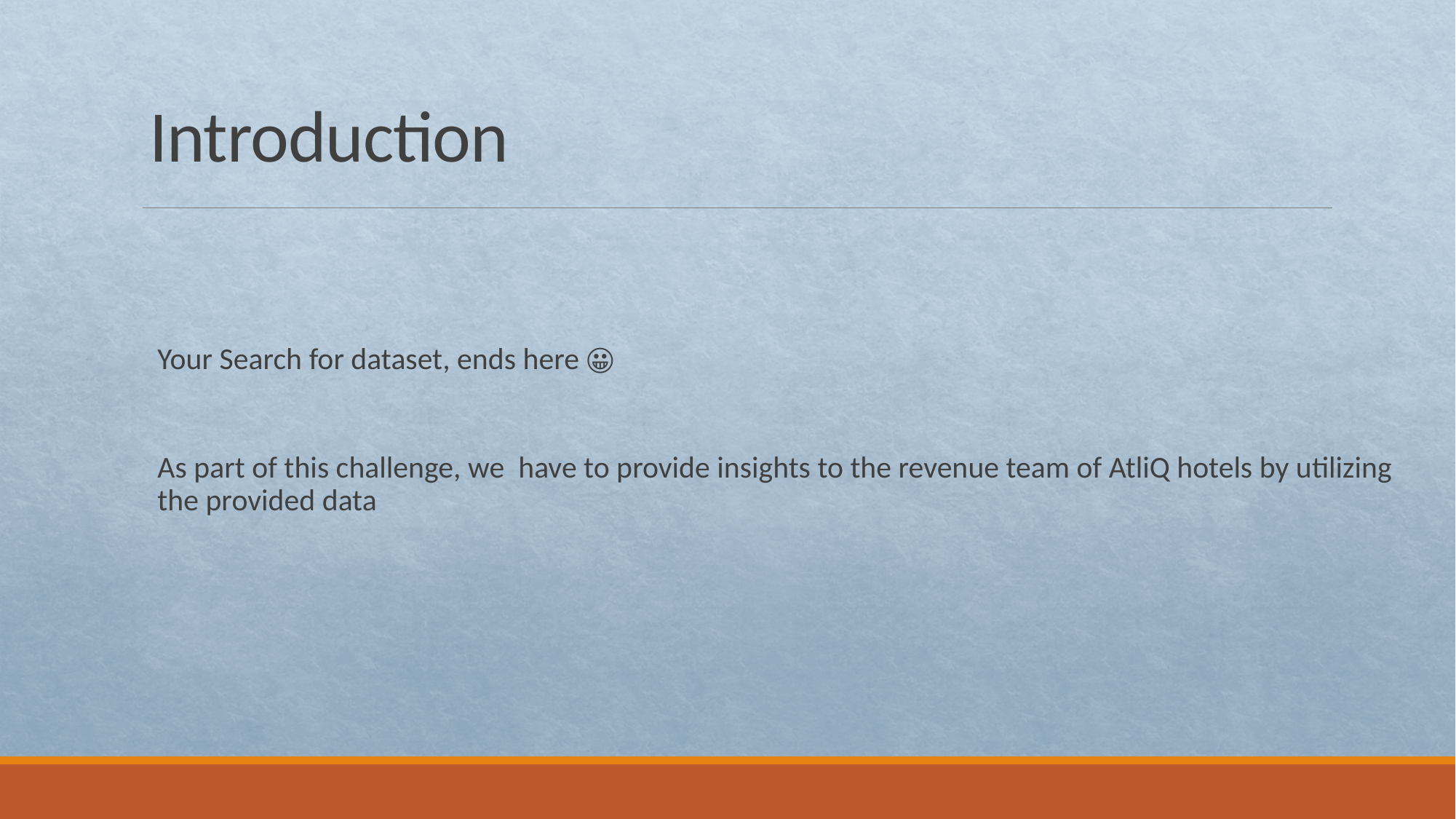

# Introduction

Your Search for dataset, ends here 😀

As part of this challenge, we  have to provide insights to the revenue team of AtliQ hotels by utilizing the provided data